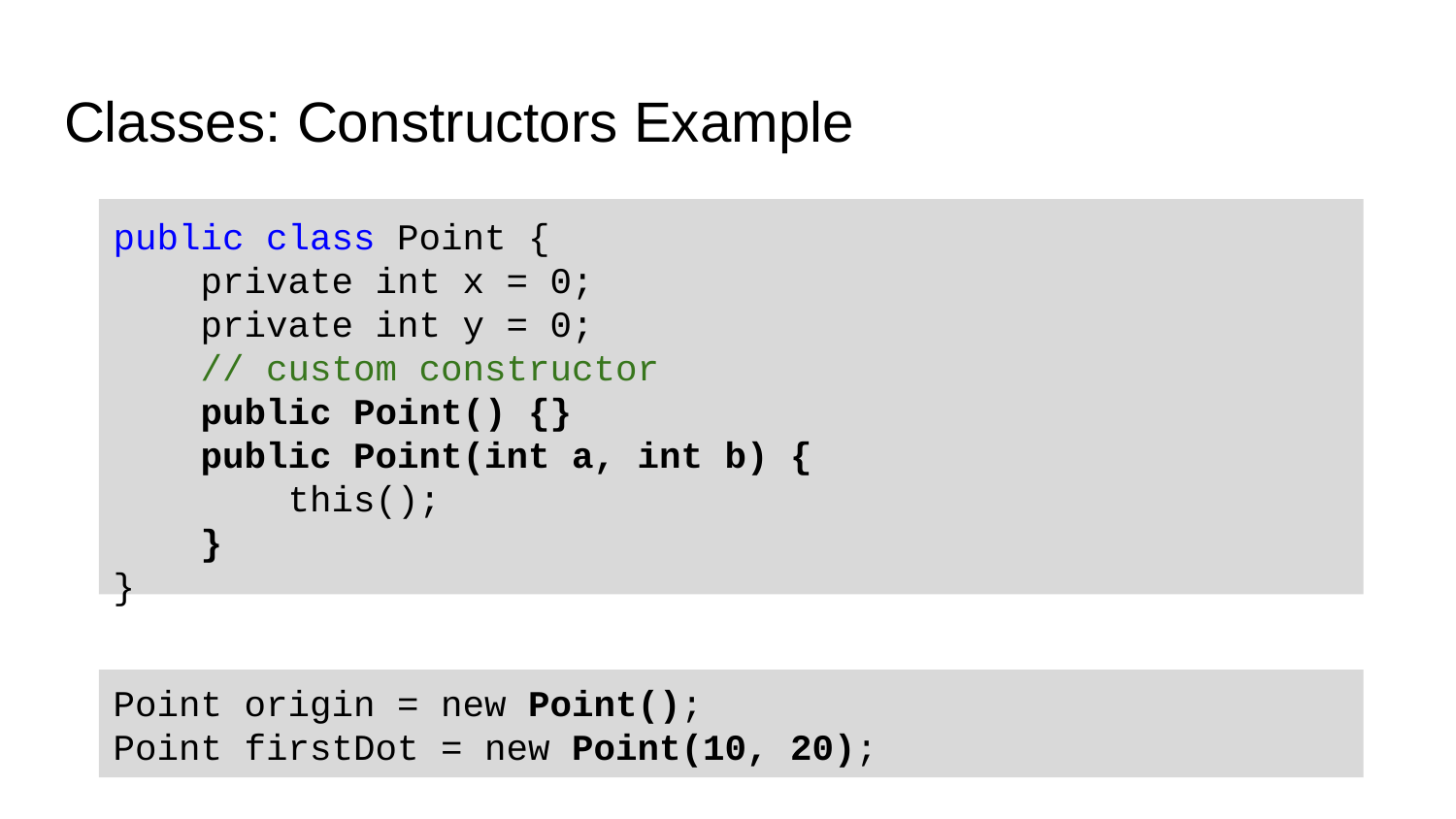

# Classes: Constructors Example
public class Point {
    private int x = 0;
    private int y = 0;
    // custom constructor
    public Point() {}
    public Point(int a, int b) {
        this();
    }
}
Point origin = new Point();
Point firstDot = new Point(10, 20);